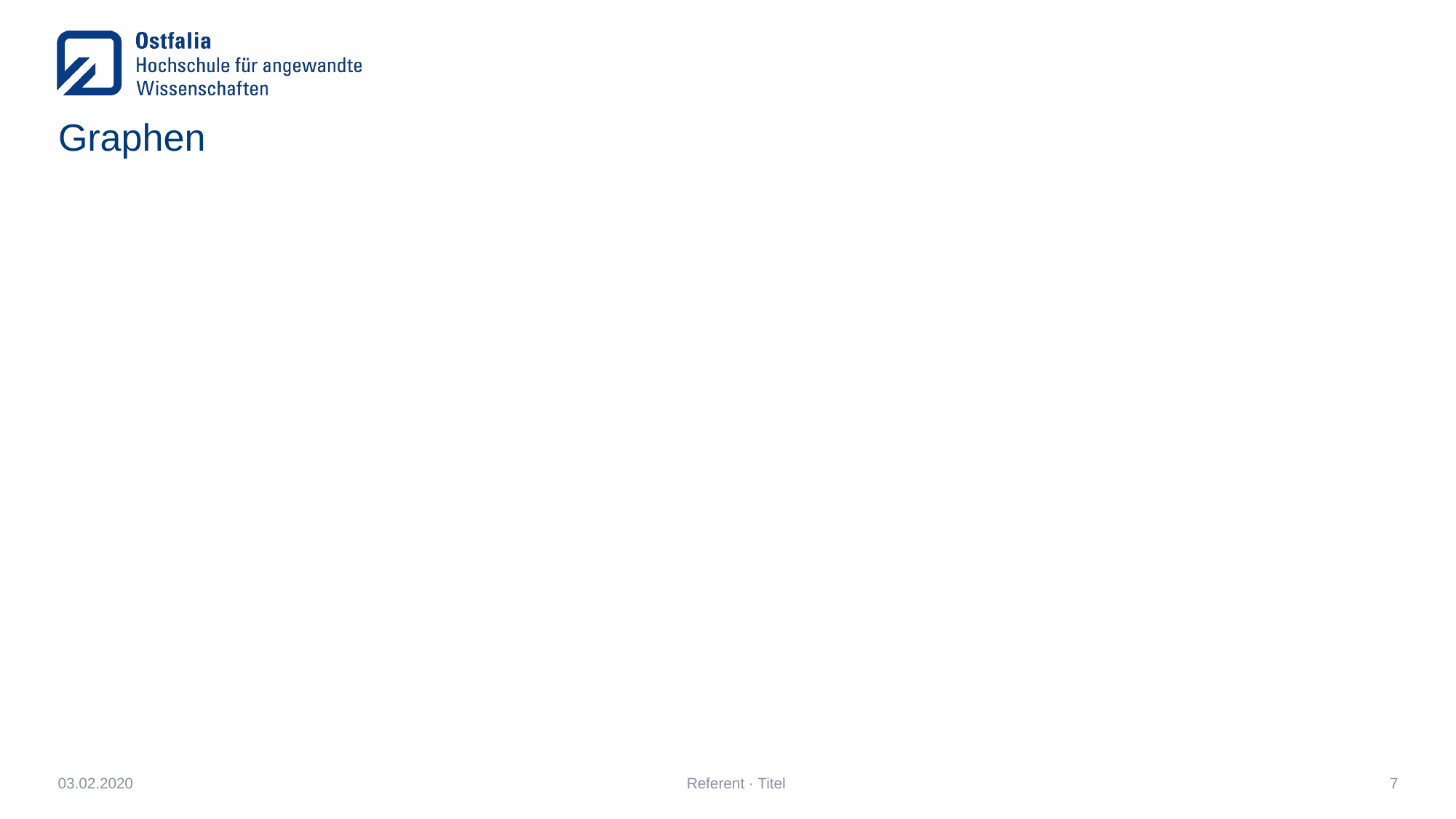

# Graphen

03.02.2020
Referent · Titel
7